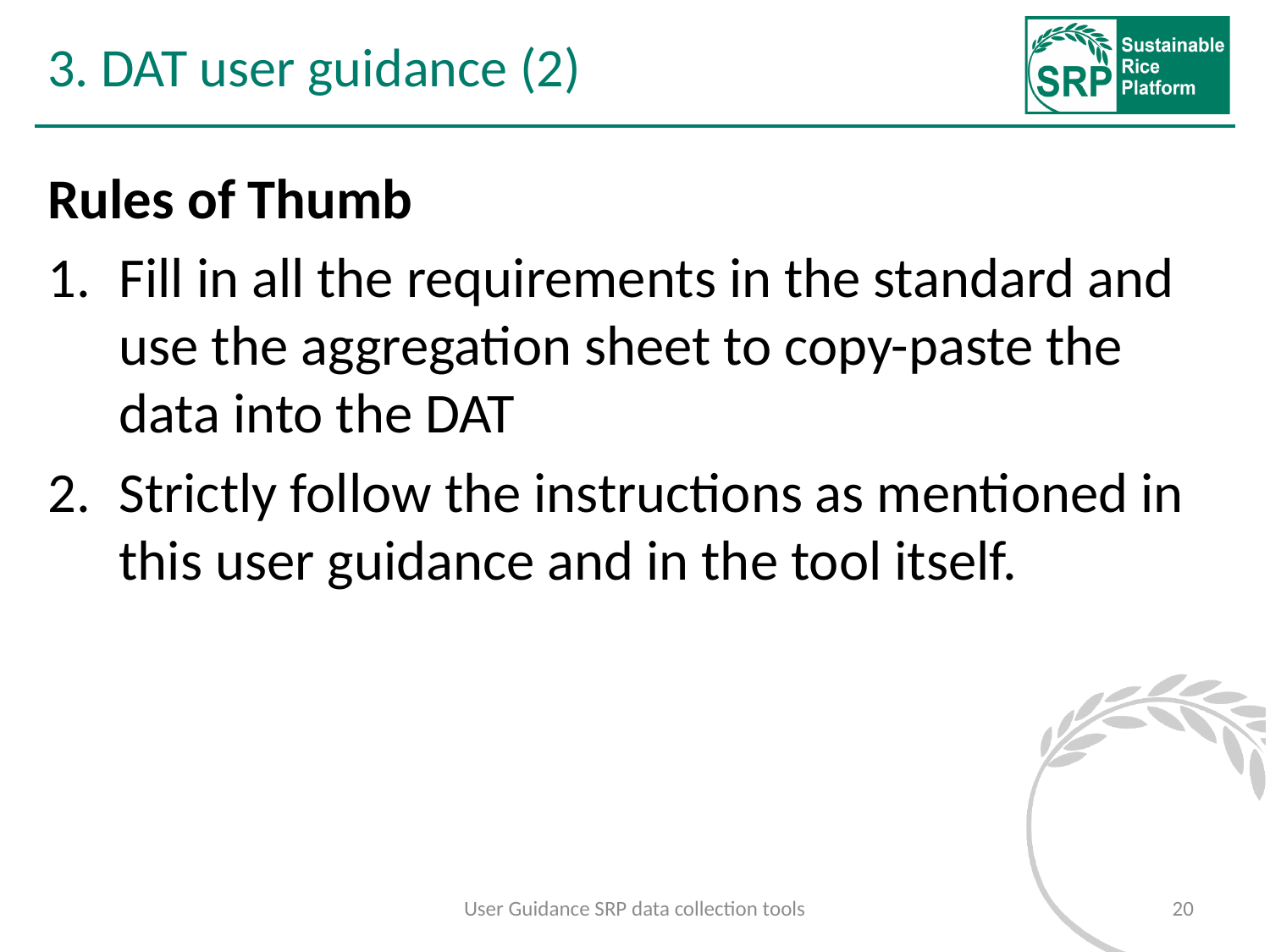

# 3. DAT user guidance (2)
Rules of Thumb
Fill in all the requirements in the standard and use the aggregation sheet to copy-paste the data into the DAT
Strictly follow the instructions as mentioned in this user guidance and in the tool itself.
User Guidance SRP data collection tools
20